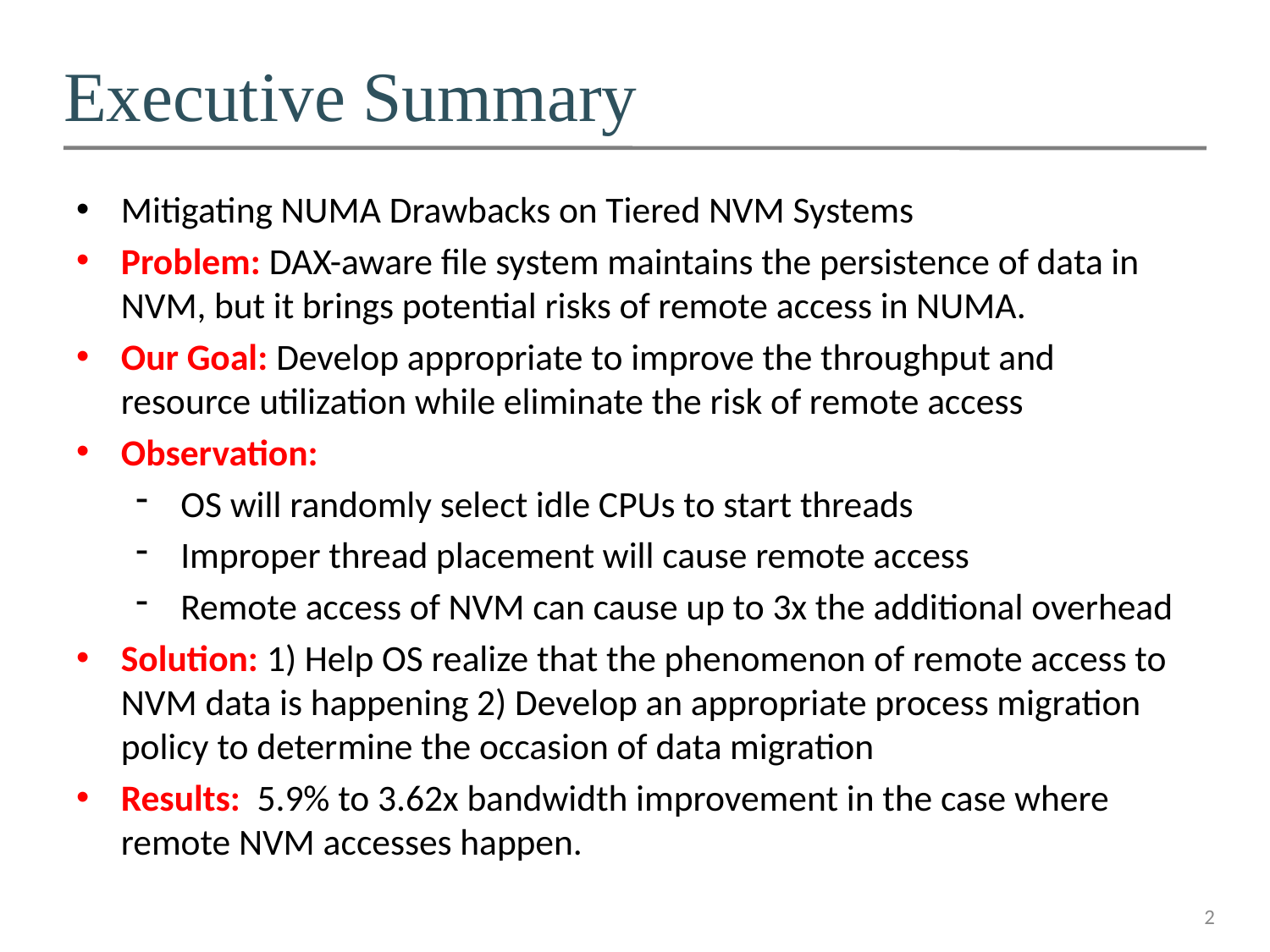

# Executive Summary
Mitigating NUMA Drawbacks on Tiered NVM Systems
Problem: DAX-aware file system maintains the persistence of data in NVM, but it brings potential risks of remote access in NUMA.
Our Goal: Develop appropriate to improve the throughput and resource utilization while eliminate the risk of remote access
Observation:
OS will randomly select idle CPUs to start threads
Improper thread placement will cause remote access
Remote access of NVM can cause up to 3x the additional overhead
Solution: 1) Help OS realize that the phenomenon of remote access to NVM data is happening 2) Develop an appropriate process migration policy to determine the occasion of data migration
Results:  5.9% to 3.62x bandwidth improvement in the case where remote NVM accesses happen.
2